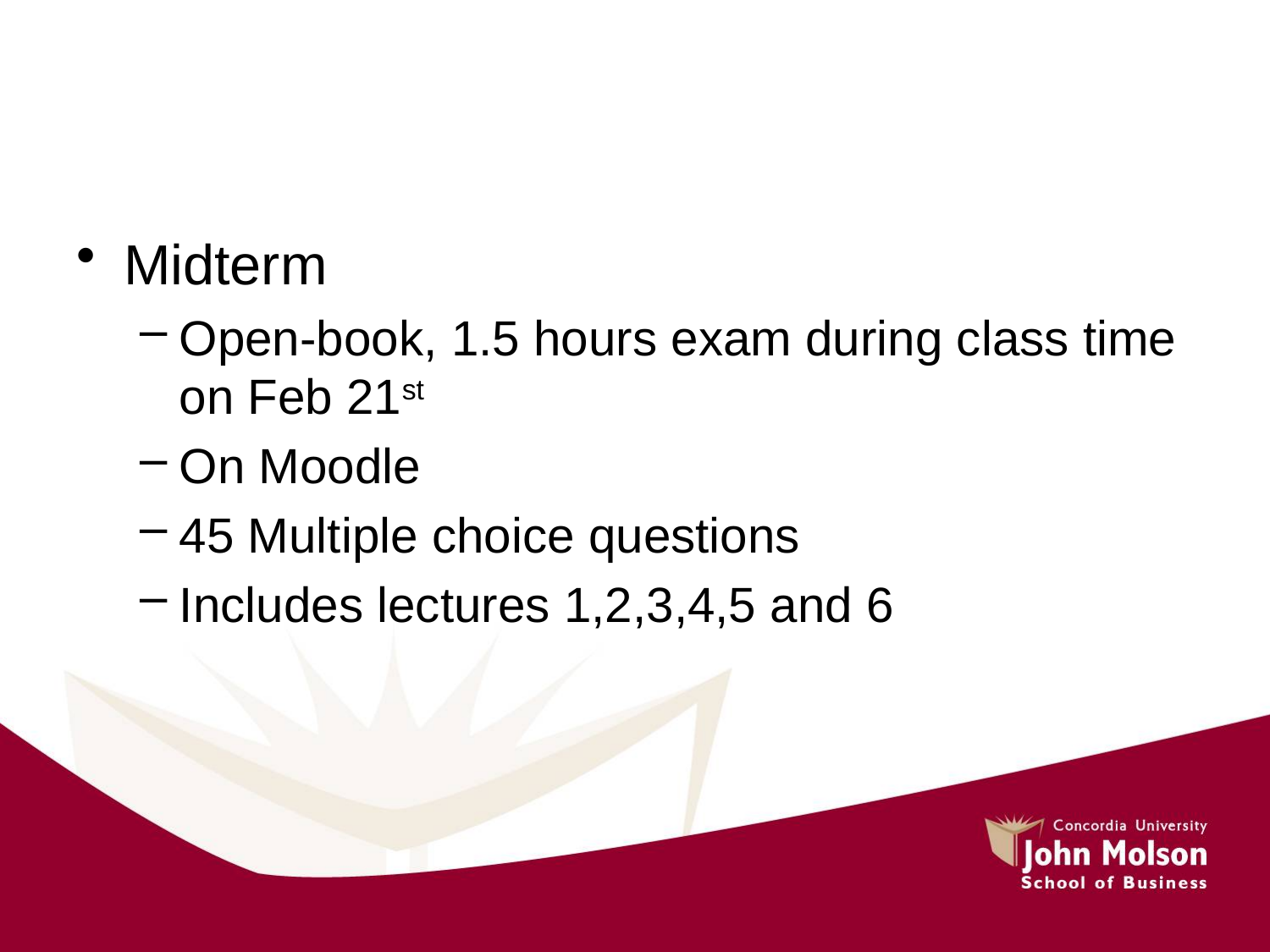

#
Midterm
Open-book, 1.5 hours exam during class time on Feb 21st
On Moodle
45 Multiple choice questions
Includes lectures 1,2,3,4,5 and 6